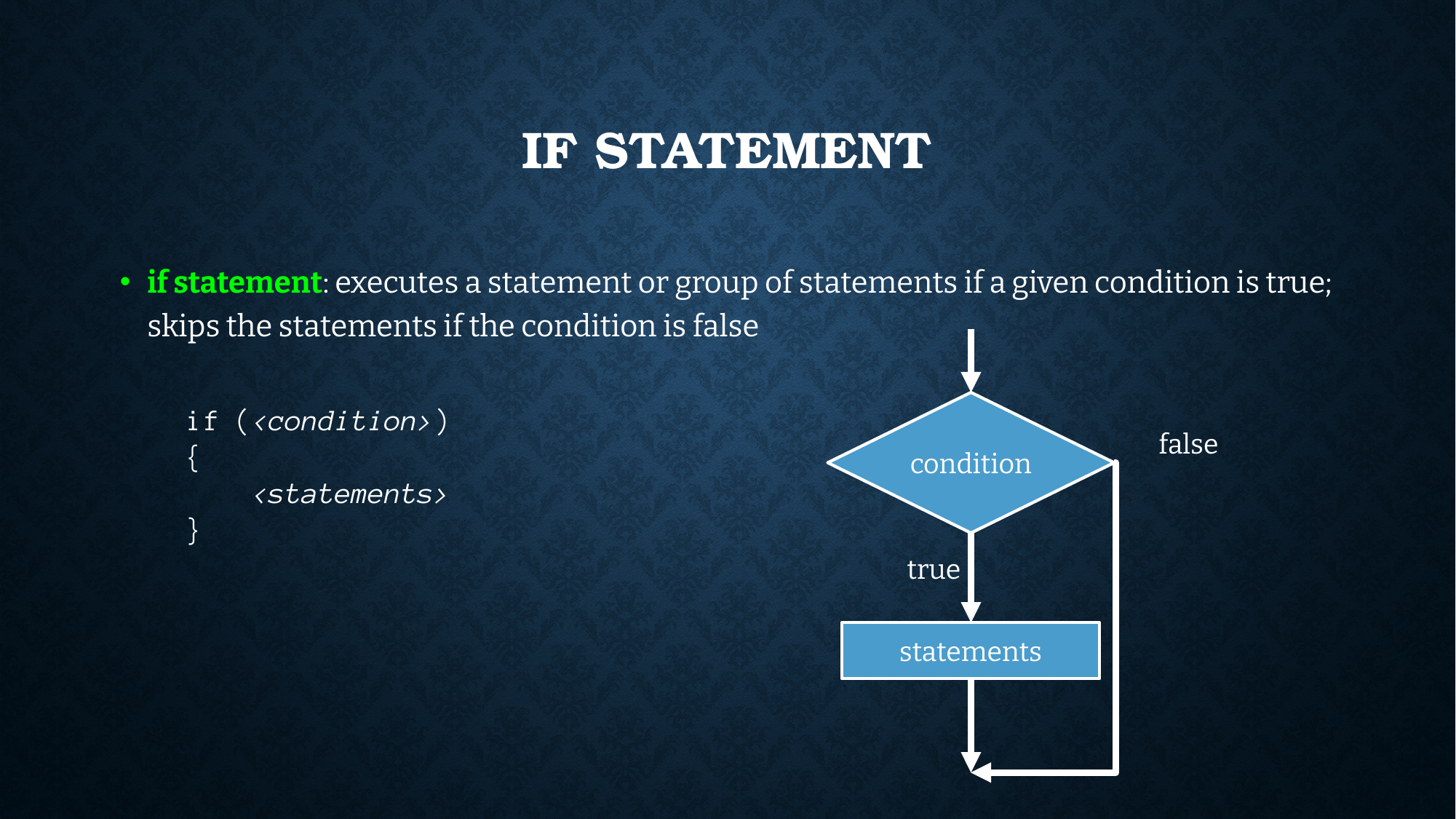

# If Statement
if statement: executes a statement or group of statements if a given condition is true; skips the statements if the condition is false

    if (<condition>)
    {
        <statements>
    }
condition
false
true
statements